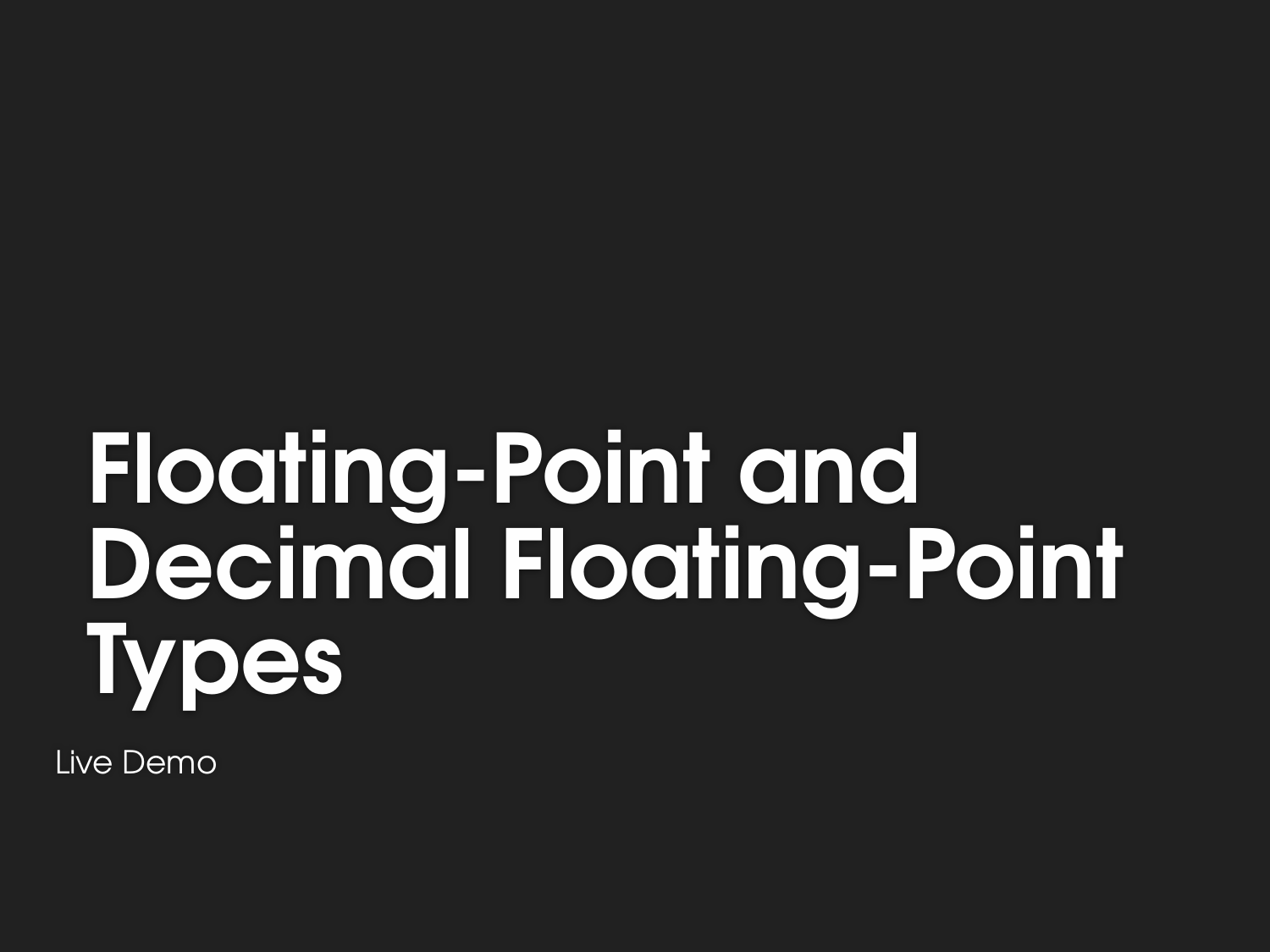

# Floating-Point and Decimal Floating-Point Types
Live Demo